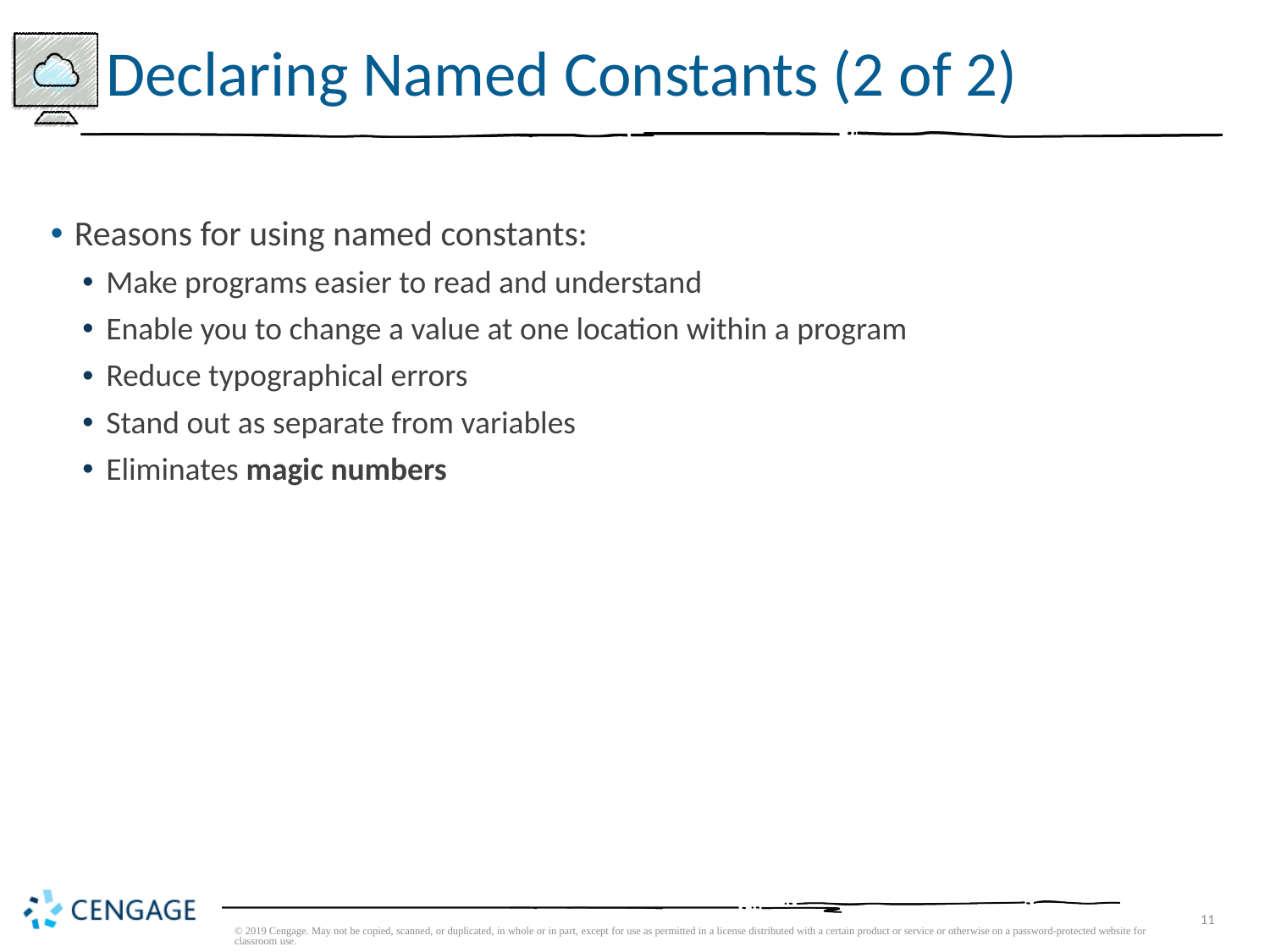

# Declaring Named Constants (2 of 2)
Reasons for using named constants:
Make programs easier to read and understand
Enable you to change a value at one location within a program
Reduce typographical errors
Stand out as separate from variables
Eliminates magic numbers
© 2019 Cengage. May not be copied, scanned, or duplicated, in whole or in part, except for use as permitted in a license distributed with a certain product or service or otherwise on a password-protected website for classroom use.